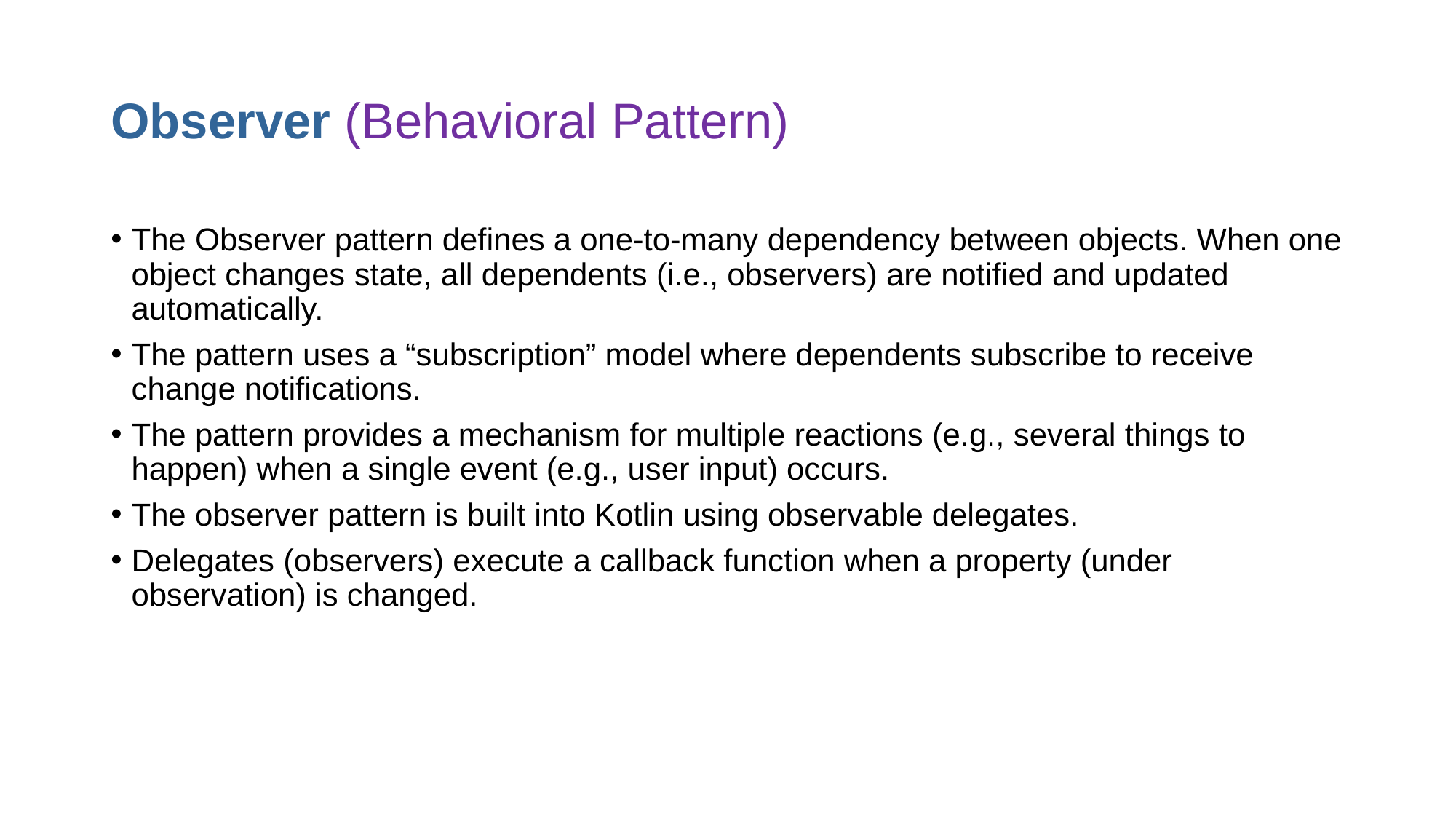

# Observer (Behavioral Pattern)
The Observer pattern defines a one-to-many dependency between objects. When one object changes state, all dependents (i.e., observers) are notified and updated automatically.
The pattern uses a “subscription” model where dependents subscribe to receive change notifications.
The pattern provides a mechanism for multiple reactions (e.g., several things to happen) when a single event (e.g., user input) occurs.
The observer pattern is built into Kotlin using observable delegates.
Delegates (observers) execute a callback function when a property (under observation) is changed.